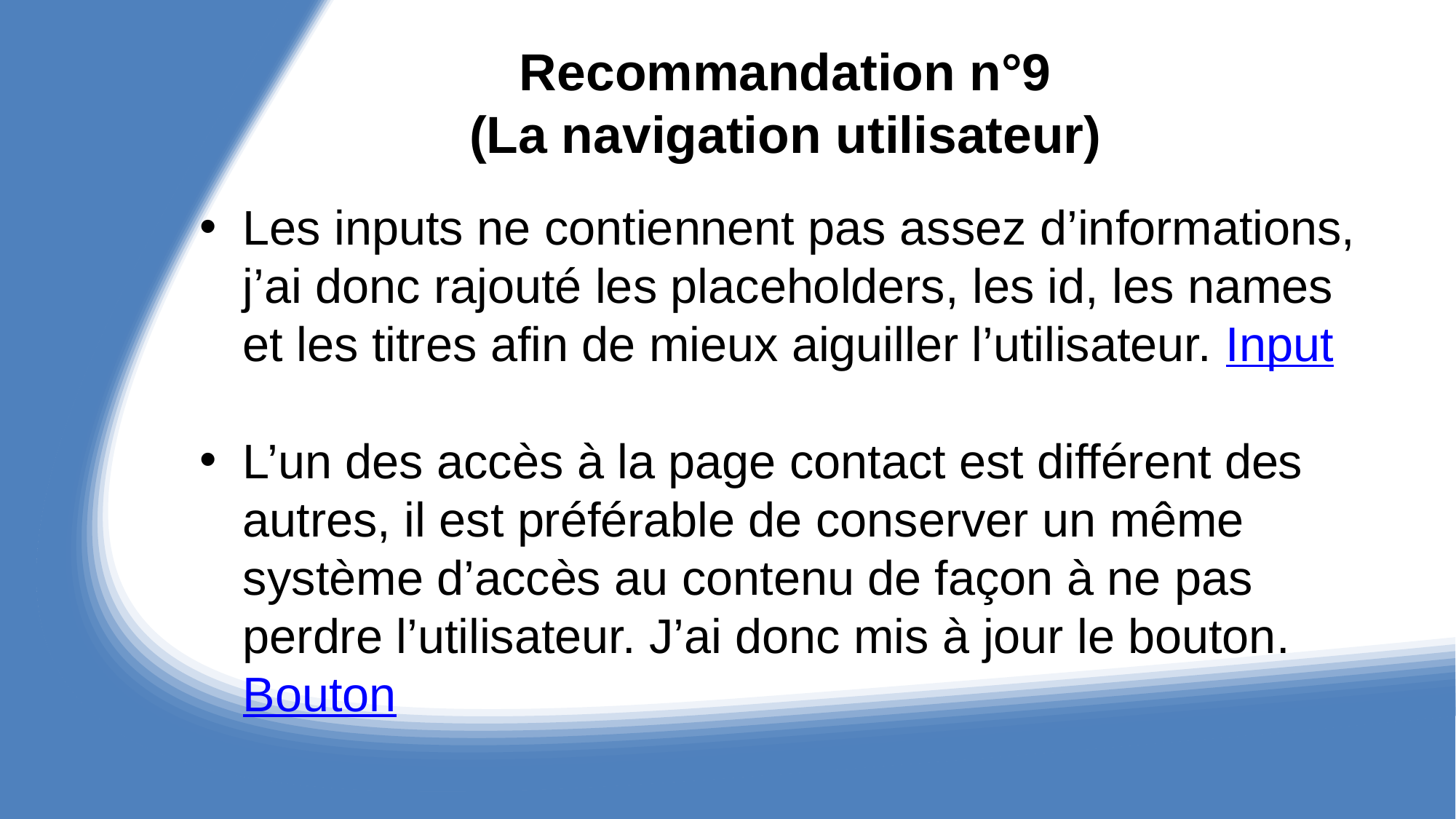

# Recommandation n°9 (La navigation utilisateur)
Les inputs ne contiennent pas assez d’informations, j’ai donc rajouté les placeholders, les id, les names et les titres afin de mieux aiguiller l’utilisateur. Input

L’un des accès à la page contact est différent des autres, il est préférable de conserver un même système d’accès au contenu de façon à ne pas perdre l’utilisateur. J’ai donc mis à jour le bouton. Bouton